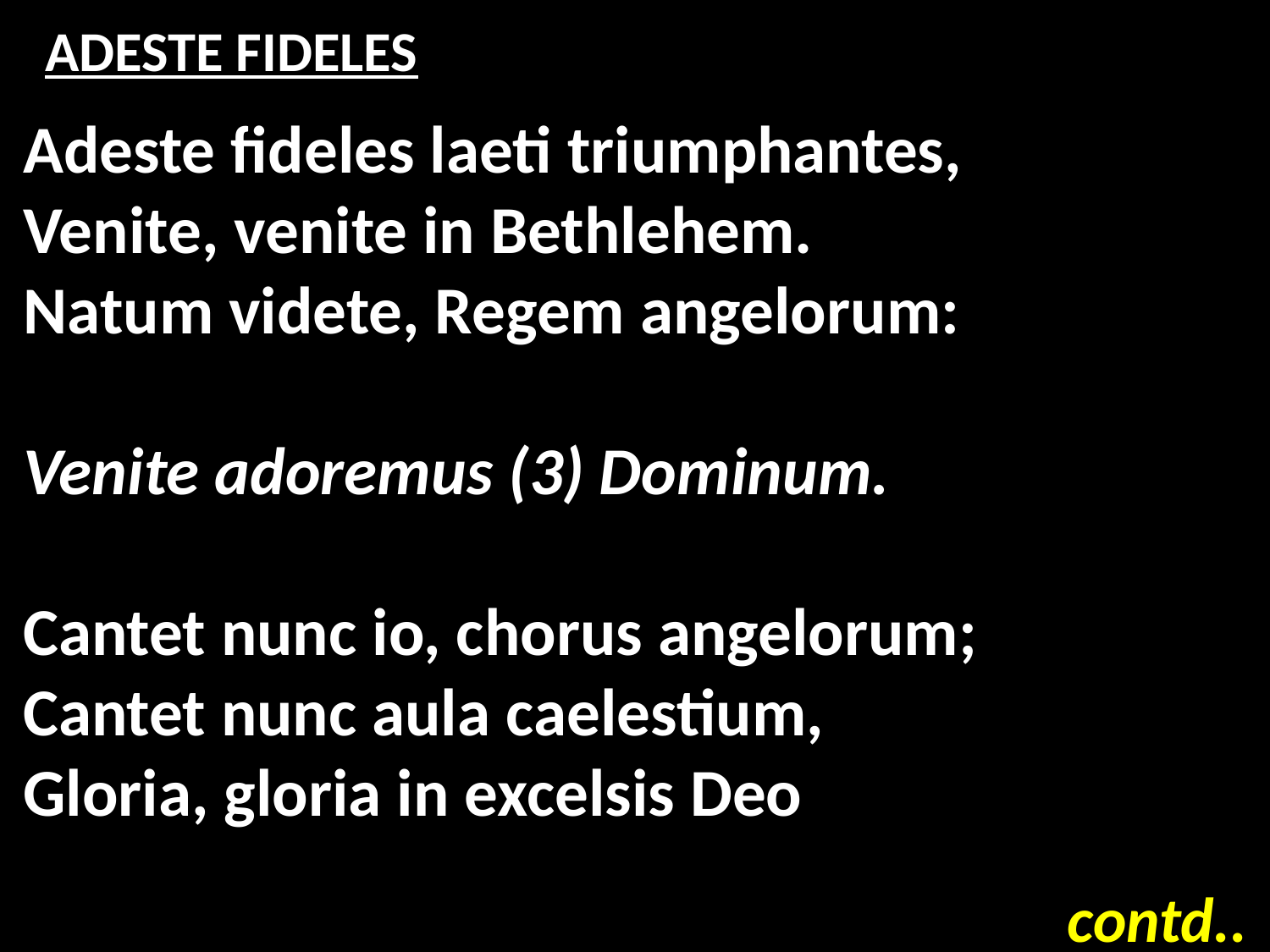

# ADESTE FIDELES
Adeste fideles laeti triumphantes,
Venite, venite in Bethlehem.
Natum videte, Regem angelorum:

Venite adoremus (3) Dominum.

Cantet nunc io, chorus angelorum;
Cantet nunc aula caelestium,
Gloria, gloria in excelsis Deo
contd..